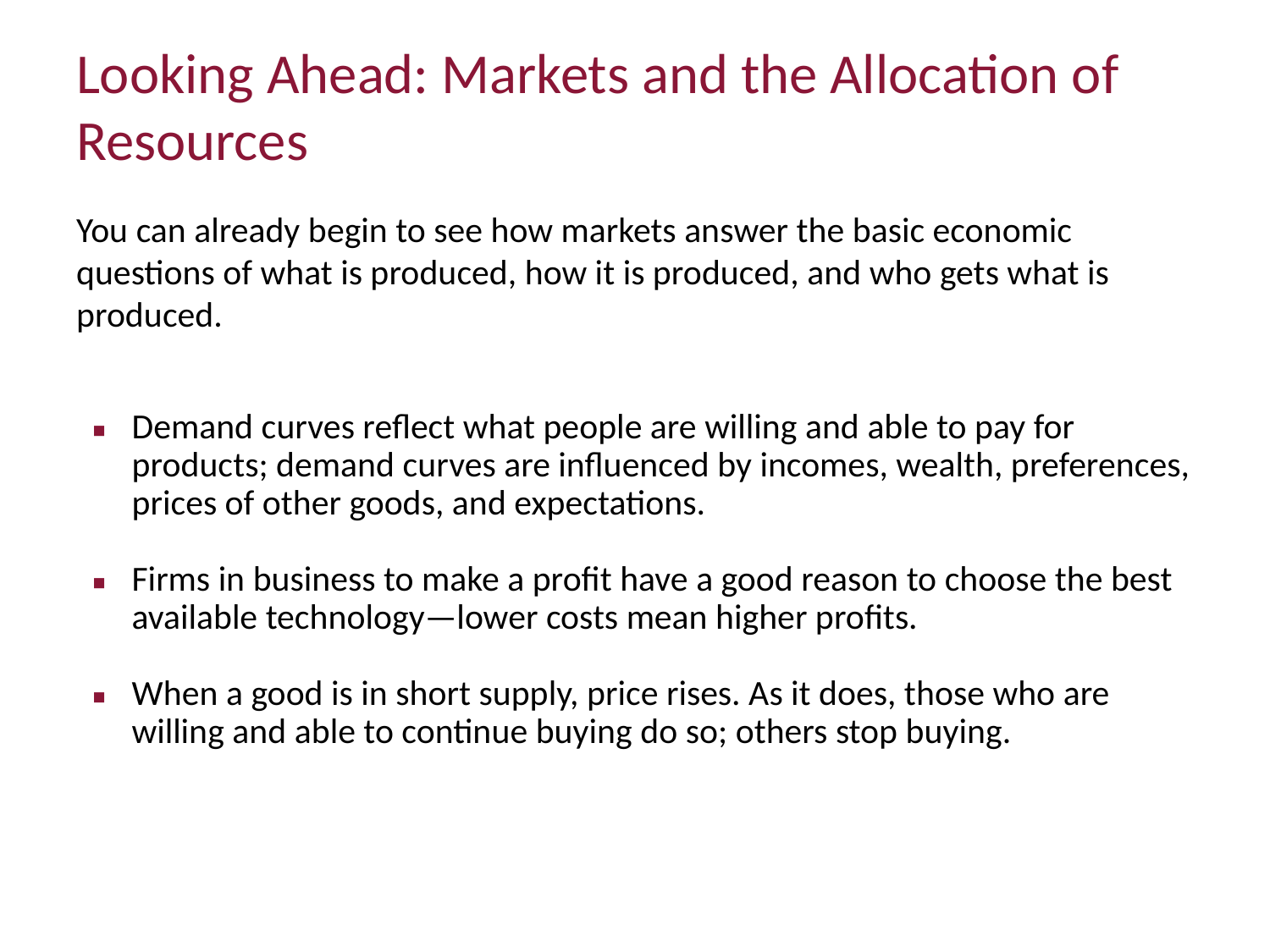

Looking Ahead: Markets and the Allocation of Resources
You can already begin to see how markets answer the basic economic questions of what is produced, how it is produced, and who gets what is produced.
Demand curves reflect what people are willing and able to pay for products; demand curves are influenced by incomes, wealth, preferences, prices of other goods, and expectations.

Firms in business to make a profit have a good reason to choose the best available technology—lower costs mean higher profits.

When a good is in short supply, price rises. As it does, those who are willing and able to continue buying do so; others stop buying.